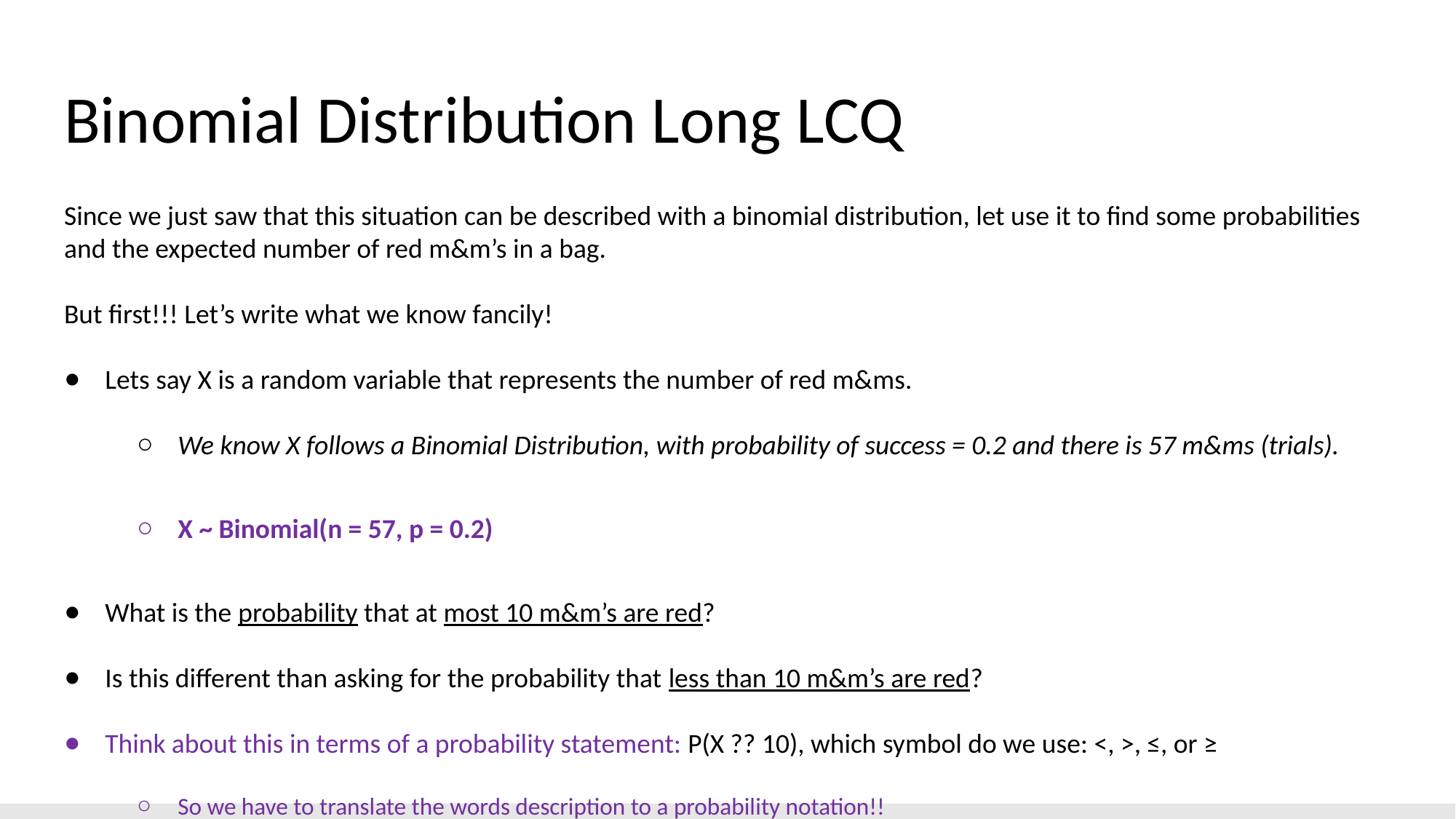

# Binomial Distribution Long LCQ
Since we just saw that this situation can be described with a binomial distribution, let use it to find some probabilities and the expected number of red m&m’s in a bag.

But first!!! Let’s write what we know fancily!

Lets say X is a random variable that represents the number of red m&ms.

We know X follows a Binomial Distribution, with probability of success = 0.2 and there is 57 m&ms (trials).

X ~ Binomial(n = 57, p = 0.2)

What is the probability that at most 10 m&m’s are red?

Is this different than asking for the probability that less than 10 m&m’s are red?

Think about this in terms of a probability statement: P(X ?? 10), which symbol do we use: <, >, ≤, or ≥
So we have to translate the words description to a probability notation!!